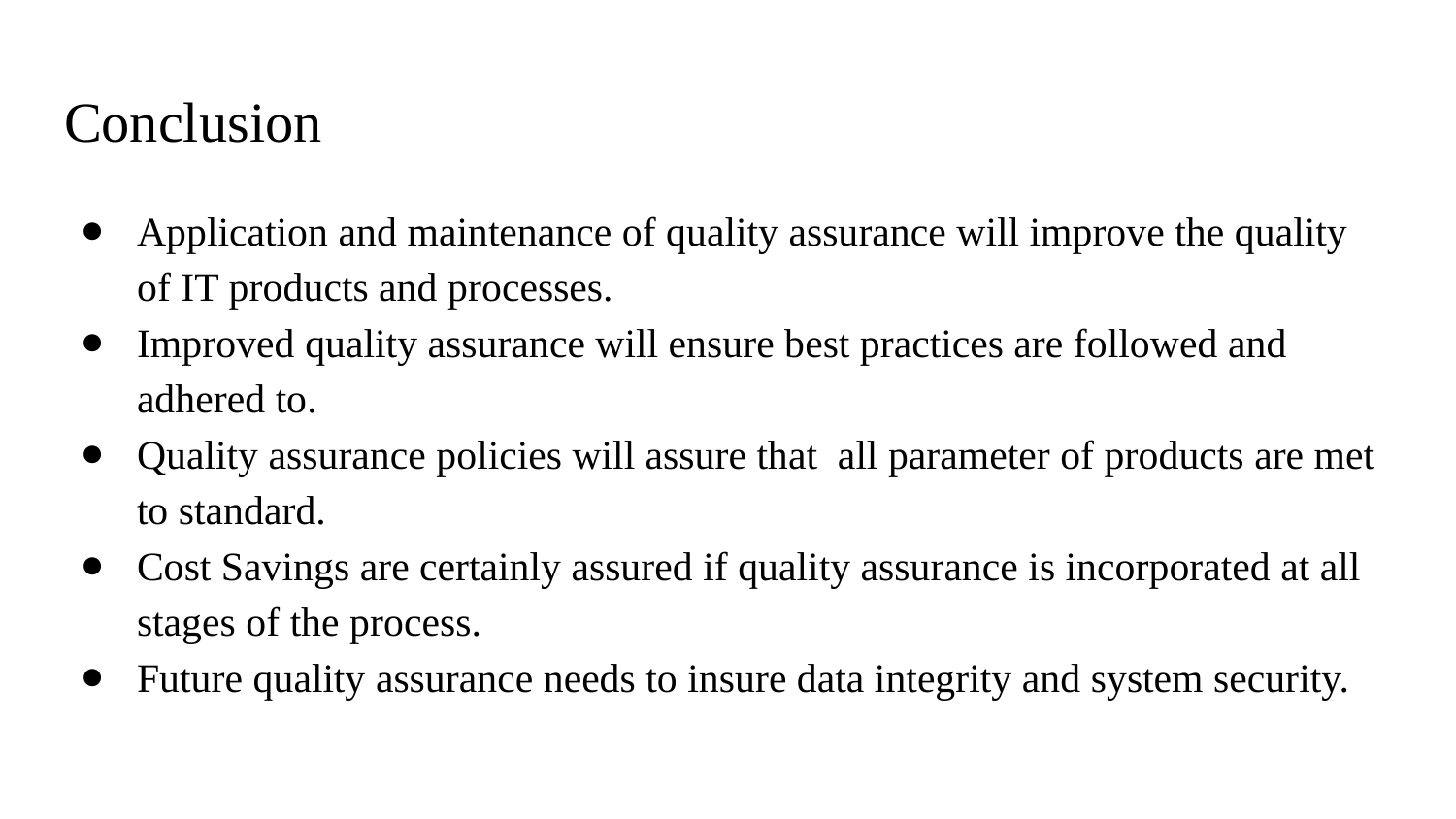

# Conclusion

Application and maintenance of quality assurance will improve the quality of IT products and processes.
Improved quality assurance will ensure best practices are followed and adhered to.
Quality assurance policies will assure that  all parameter of products are met to standard.
Cost Savings are certainly assured if quality assurance is incorporated at all stages of the process.
Future quality assurance needs to insure data integrity and system security.